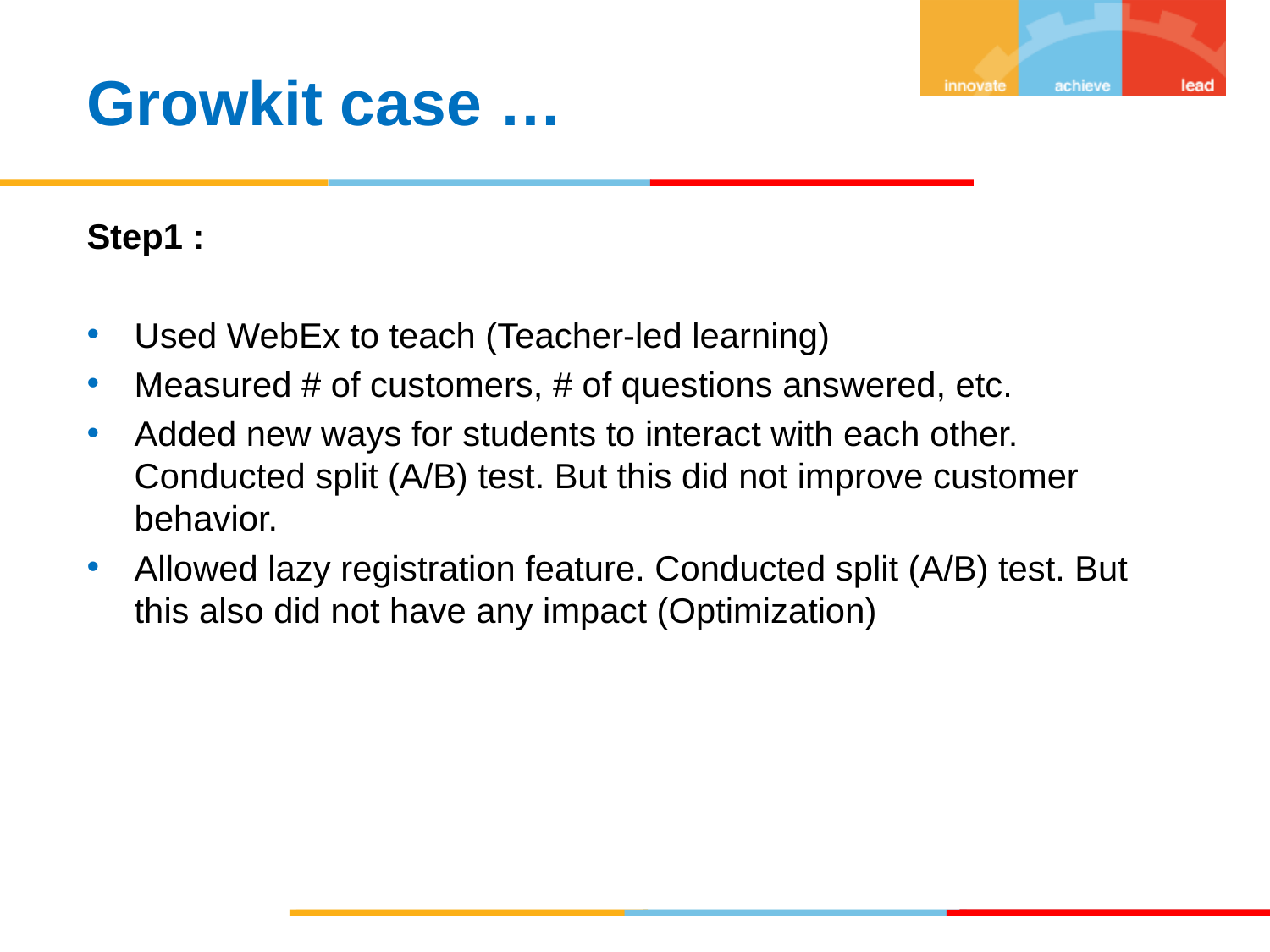

Growkit case …
Step1 :

Used WebEx to teach (Teacher-led learning)
Measured # of customers, # of questions answered, etc.
Added new ways for students to interact with each other. Conducted split (A/B) test. But this did not improve customer behavior.
Allowed lazy registration feature. Conducted split (A/B) test. But this also did not have any impact (Optimization)